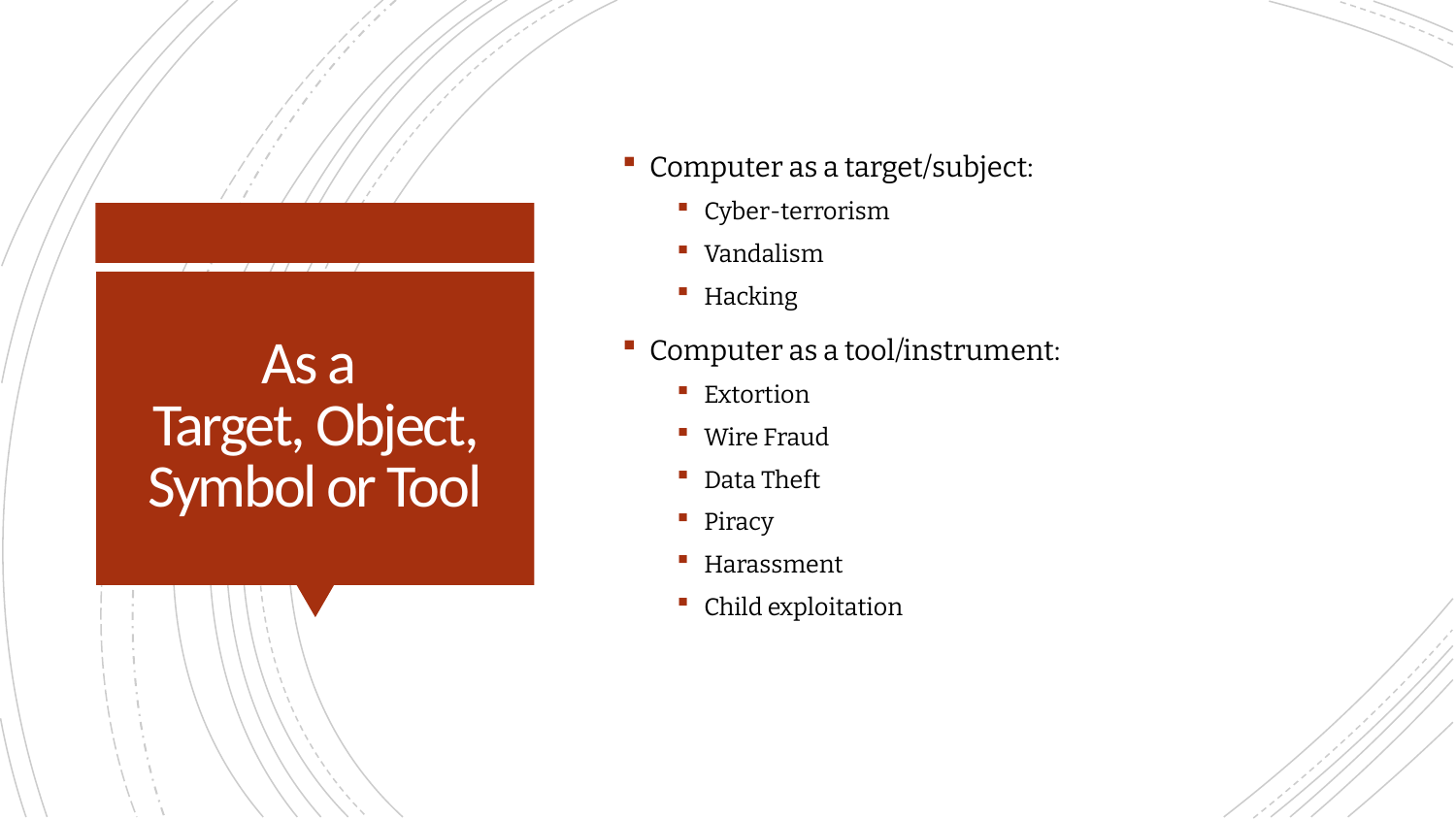

Computer as a target/subject:
Cyber-terrorism
Vandalism
Hacking
Computer as a tool/instrument:
Extortion
Wire Fraud
Data Theft
Piracy
Harassment
Child exploitation

# As a Target, Object, Symbol or Tool